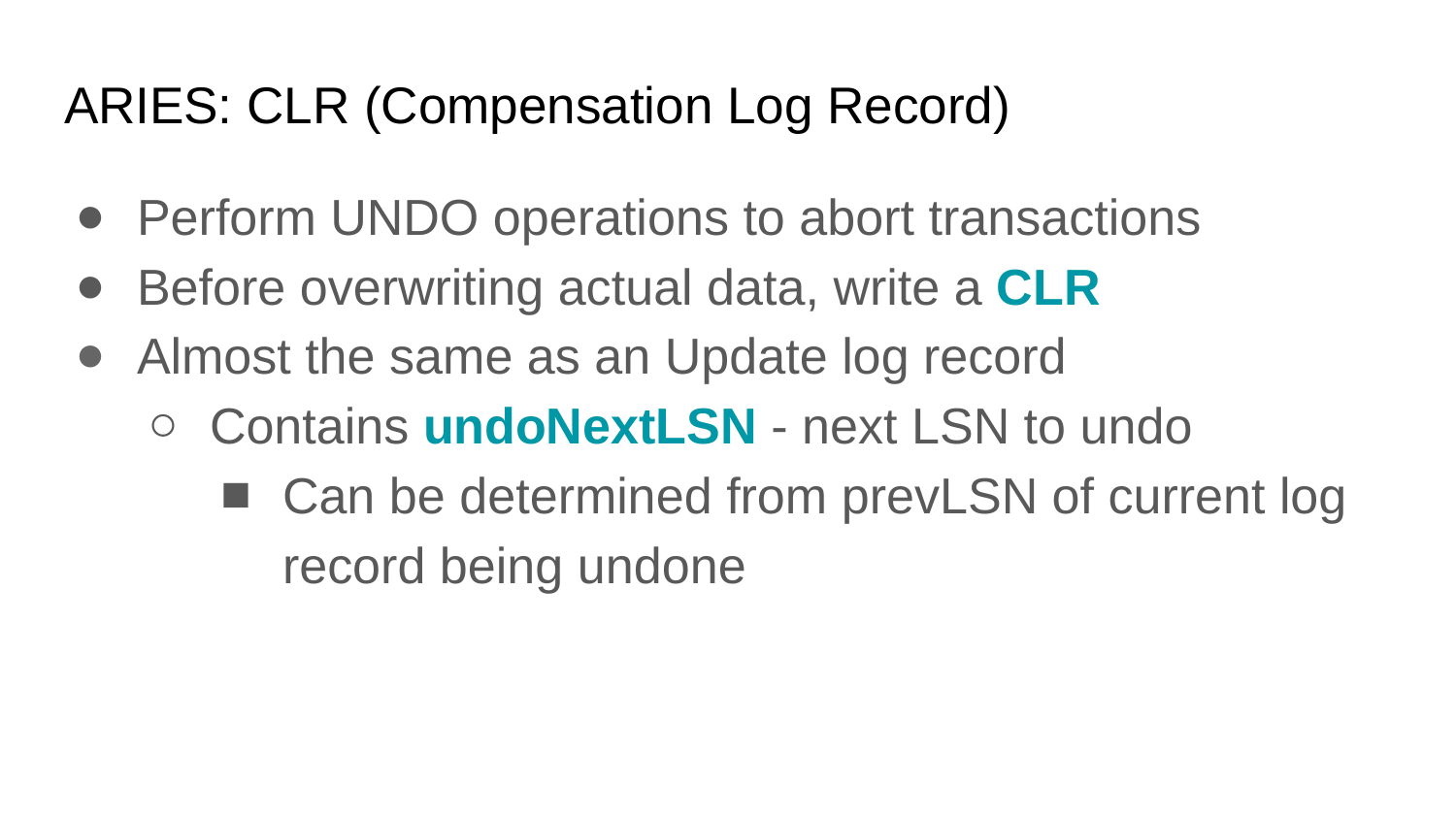

# ARIES: CLR (Compensation Log Record)
Perform UNDO operations to abort transactions
Before overwriting actual data, write a CLR
Almost the same as an Update log record
Contains undoNextLSN - next LSN to undo
Can be determined from prevLSN of current log record being undone